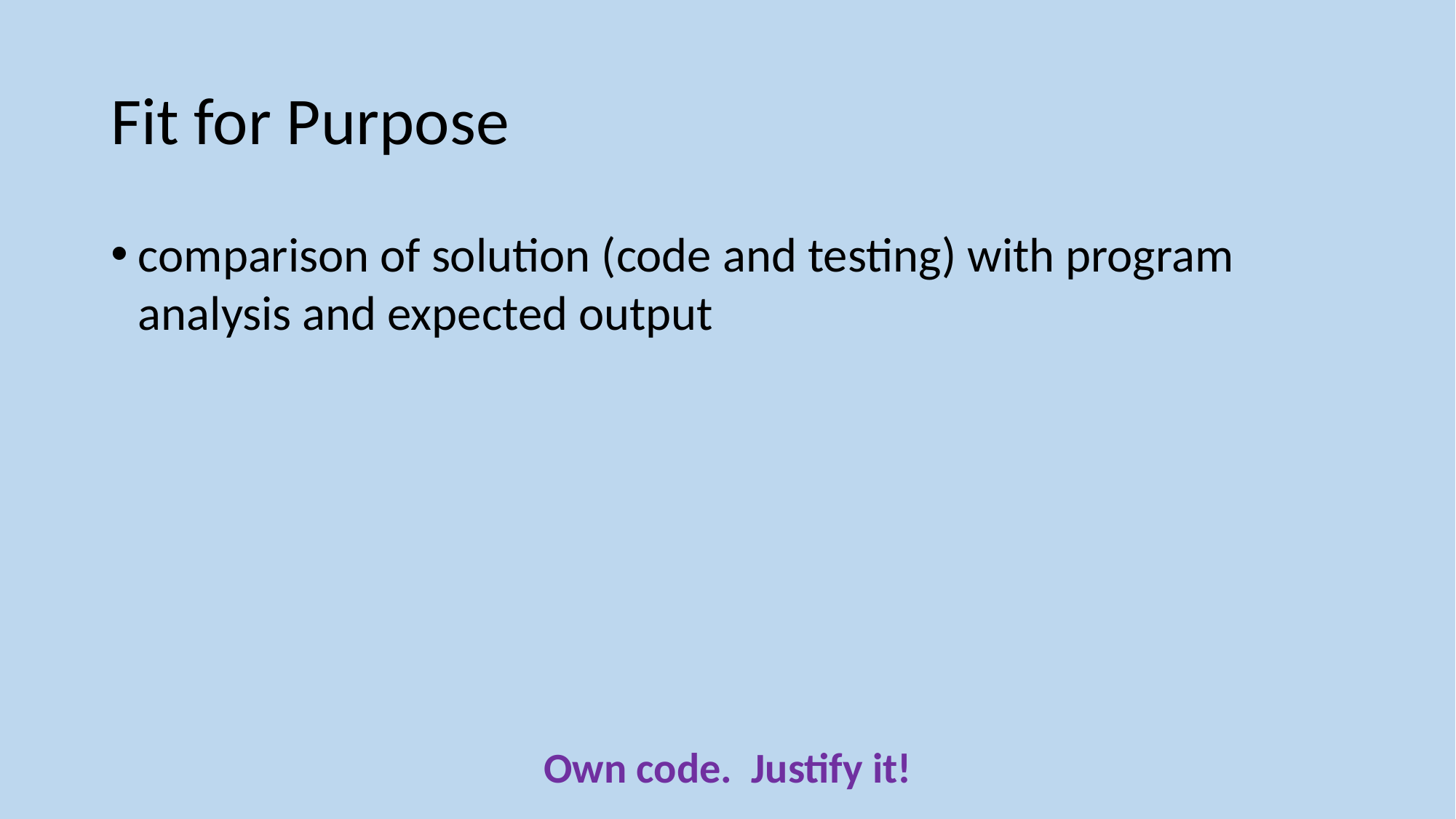

# Fit for Purpose
comparison of solution (code and testing) with program analysis and expected output
Own code.  Justify it!